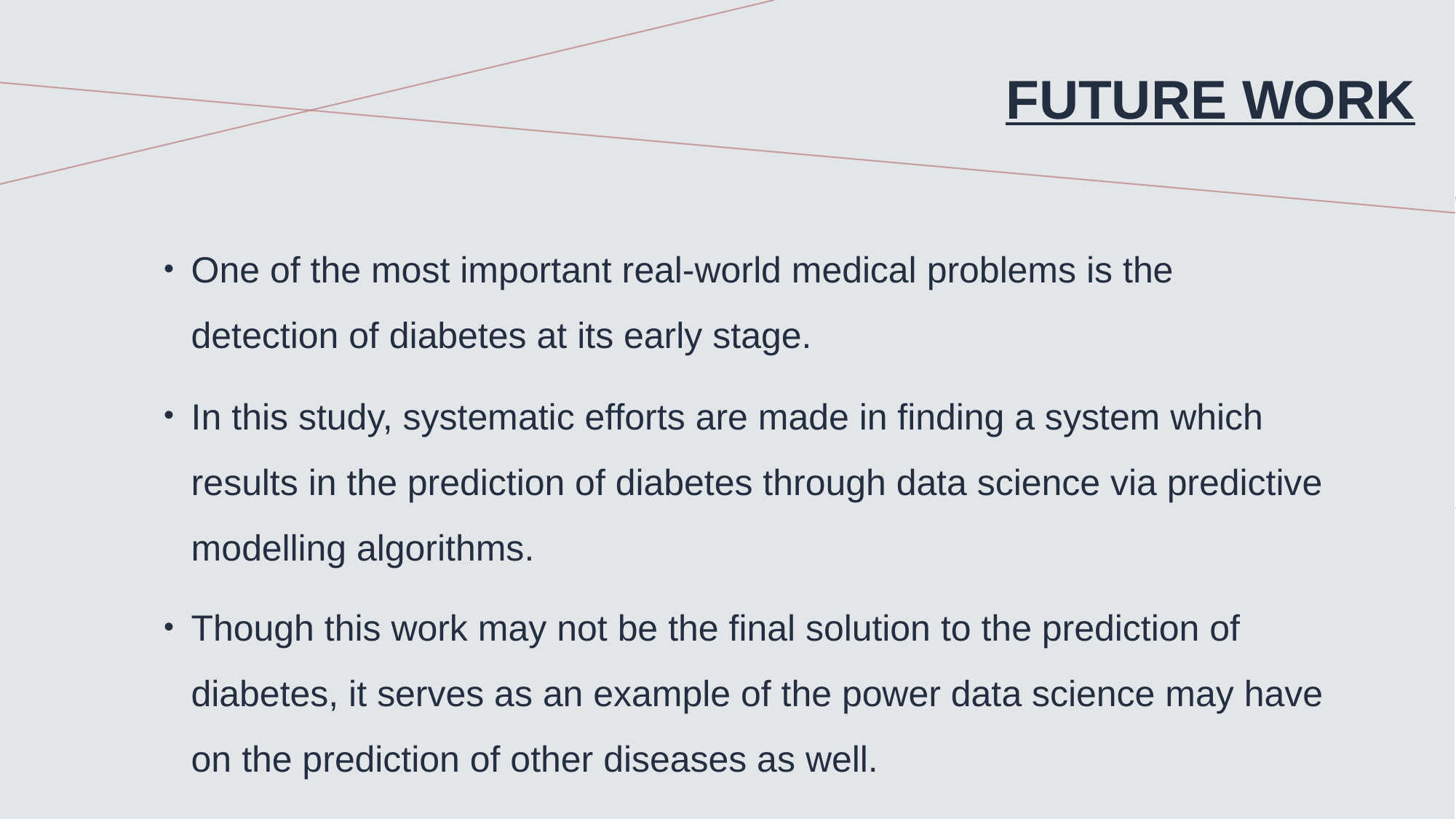

# Future Work

One of the most important real-world medical problems is the detection of diabetes at its early stage.
In this study, systematic efforts are made in finding a system which results in the prediction of diabetes through data science via predictive modelling algorithms.
Though this work may not be the final solution to the prediction of diabetes, it serves as an example of the power data science may have on the prediction of other diseases as well.